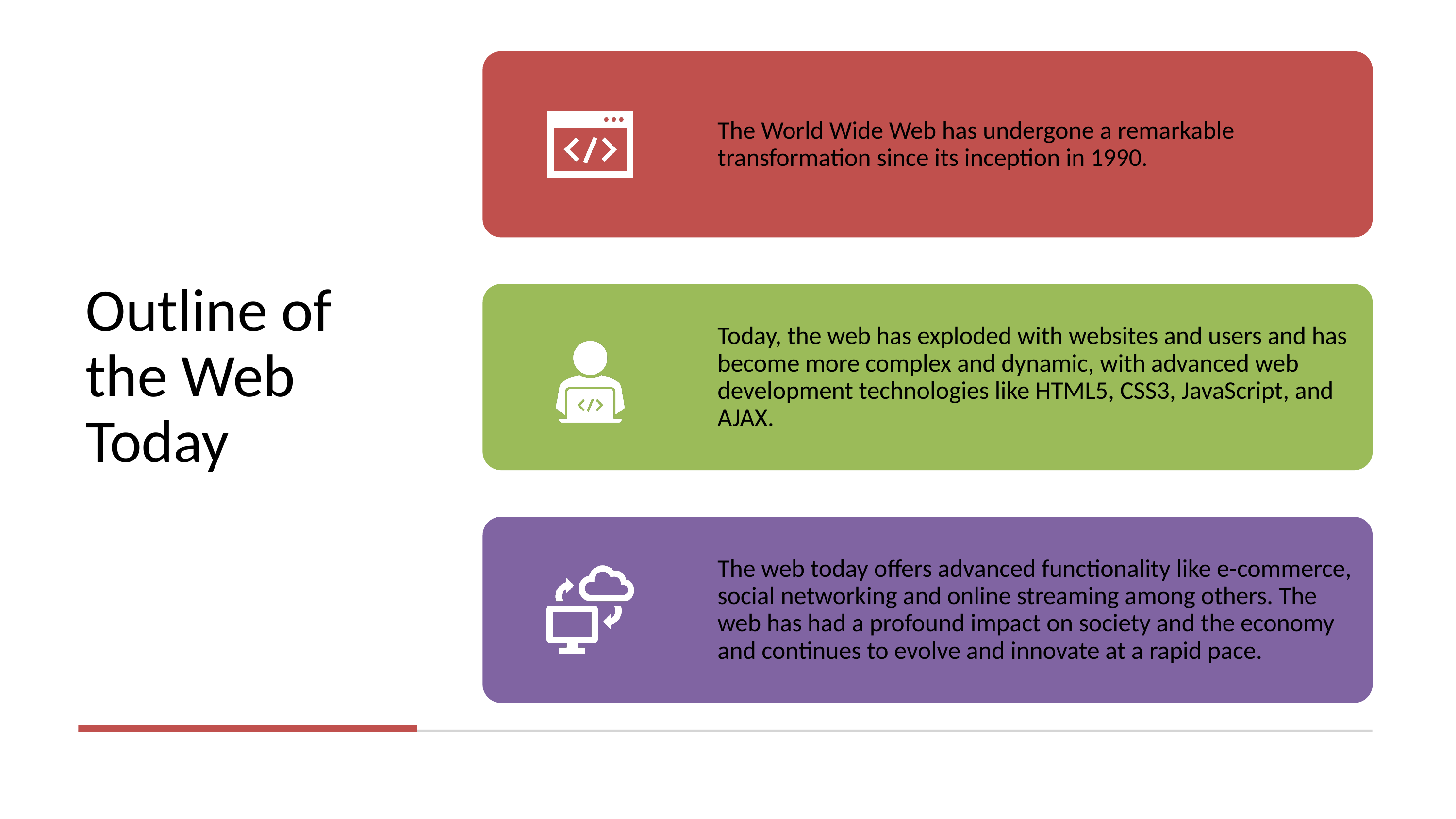

Outline of the Web Today
The World Wide Web has undergone a remarkable transformation since its inception in 1990.
Today, the web has exploded with websites and users and has become more complex and dynamic, with advanced web development technologies like HTML5, CSS3, JavaScript, and AJAX.
The web today offers advanced functionality like e-commerce, social networking and online streaming among others. The web has had a profound impact on society and the economy and continues to evolve and innovate at a rapid pace.